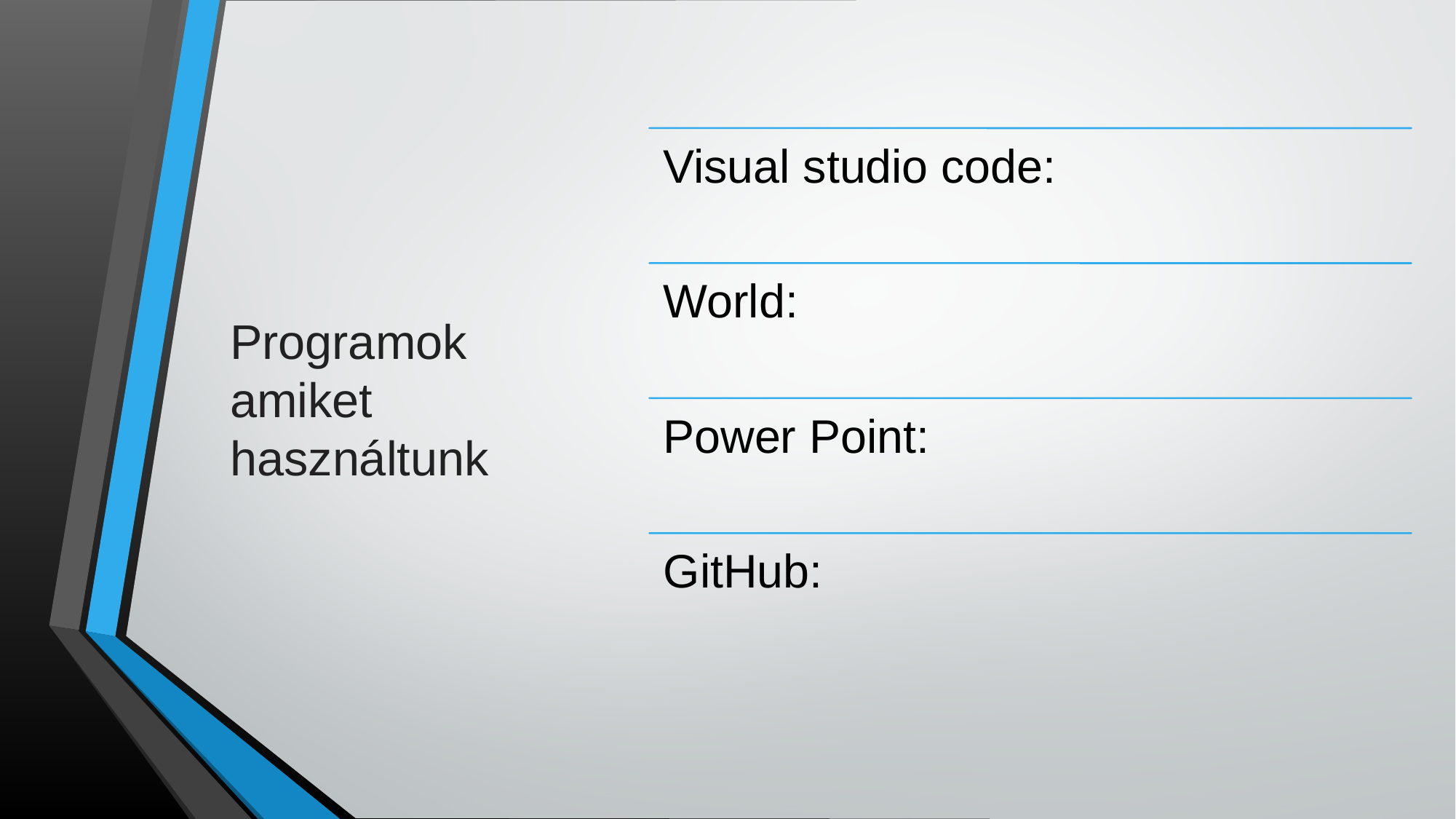

# Programok amiket használtunk
Visual studio code:
World:
Power Point:
GitHub: